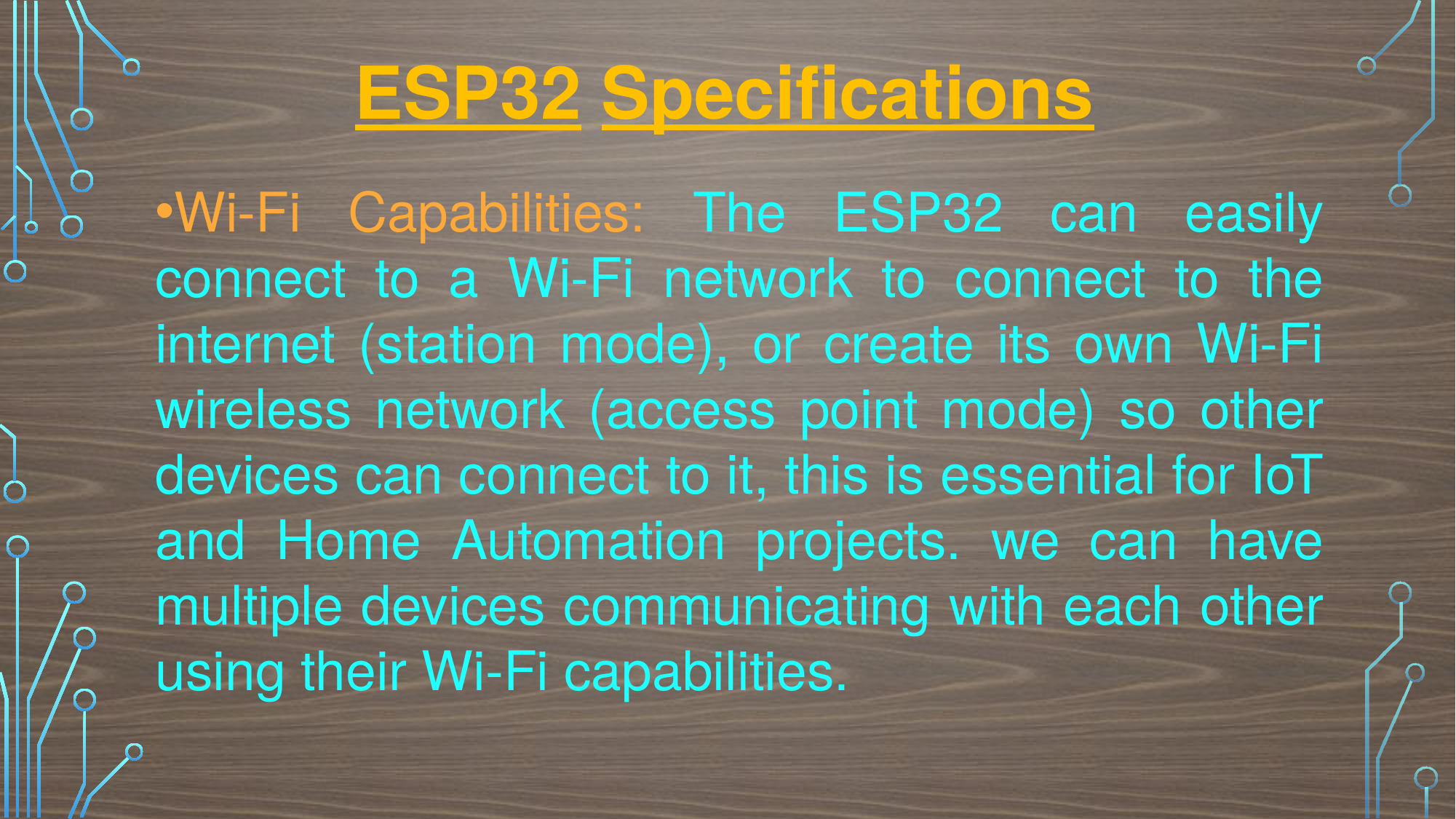

ESP32 Specifications
Wi-Fi Capabilities: The ESP32 can easily connect to a Wi-Fi network to connect to the internet (station mode), or create its own Wi-Fi wireless network (access point mode) so other devices can connect to it, this is essential for IoT and Home Automation projects. we can have multiple devices communicating with each other using their Wi-Fi capabilities.